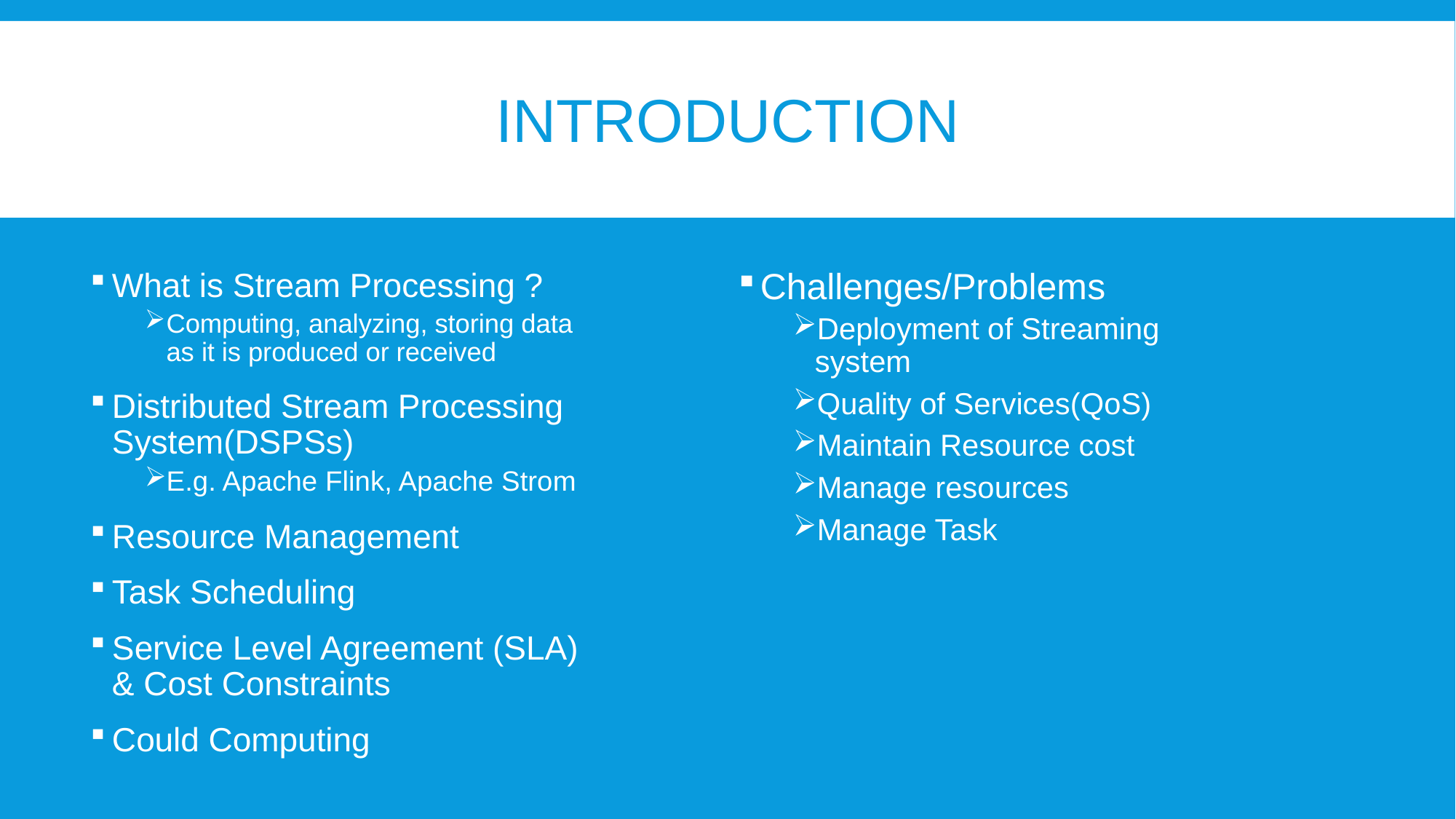

# Introduction
What is Stream Processing ?
Computing, analyzing, storing data as it is produced or received
Distributed Stream Processing System(DSPSs)
E.g. Apache Flink, Apache Strom
Resource Management
Task Scheduling
Service Level Agreement (SLA) & Cost Constraints
Could Computing

Challenges/Problems
Deployment of Streaming system
Quality of Services(QoS)
Maintain Resource cost
Manage resources
Manage Task